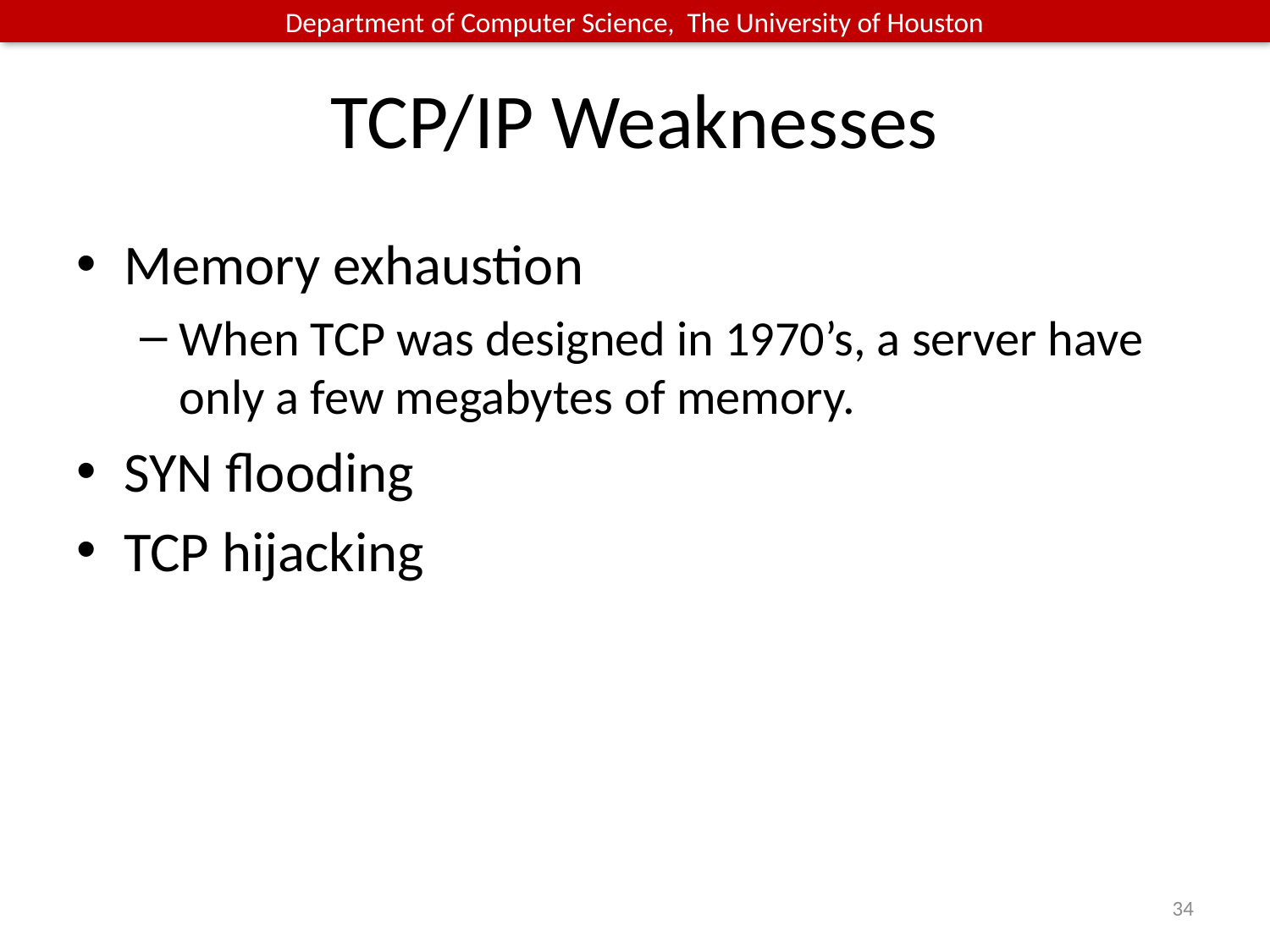

# TCP/IP Weaknesses
Memory exhaustion
When TCP was designed in 1970’s, a server have only a few megabytes of memory.
SYN flooding
TCP hijacking
34